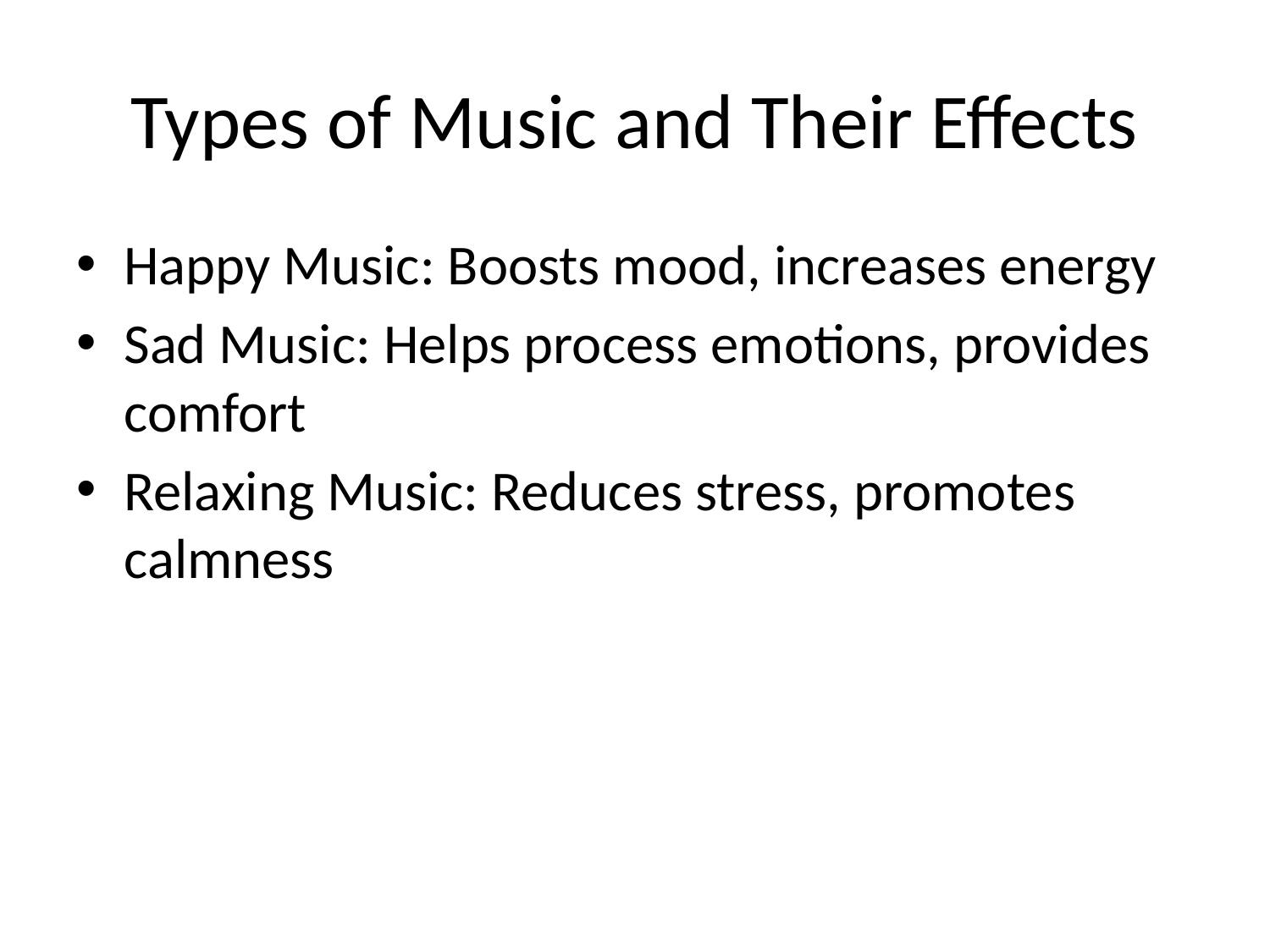

# Types of Music and Their Effects
Happy Music: Boosts mood, increases energy
Sad Music: Helps process emotions, provides comfort
Relaxing Music: Reduces stress, promotes calmness